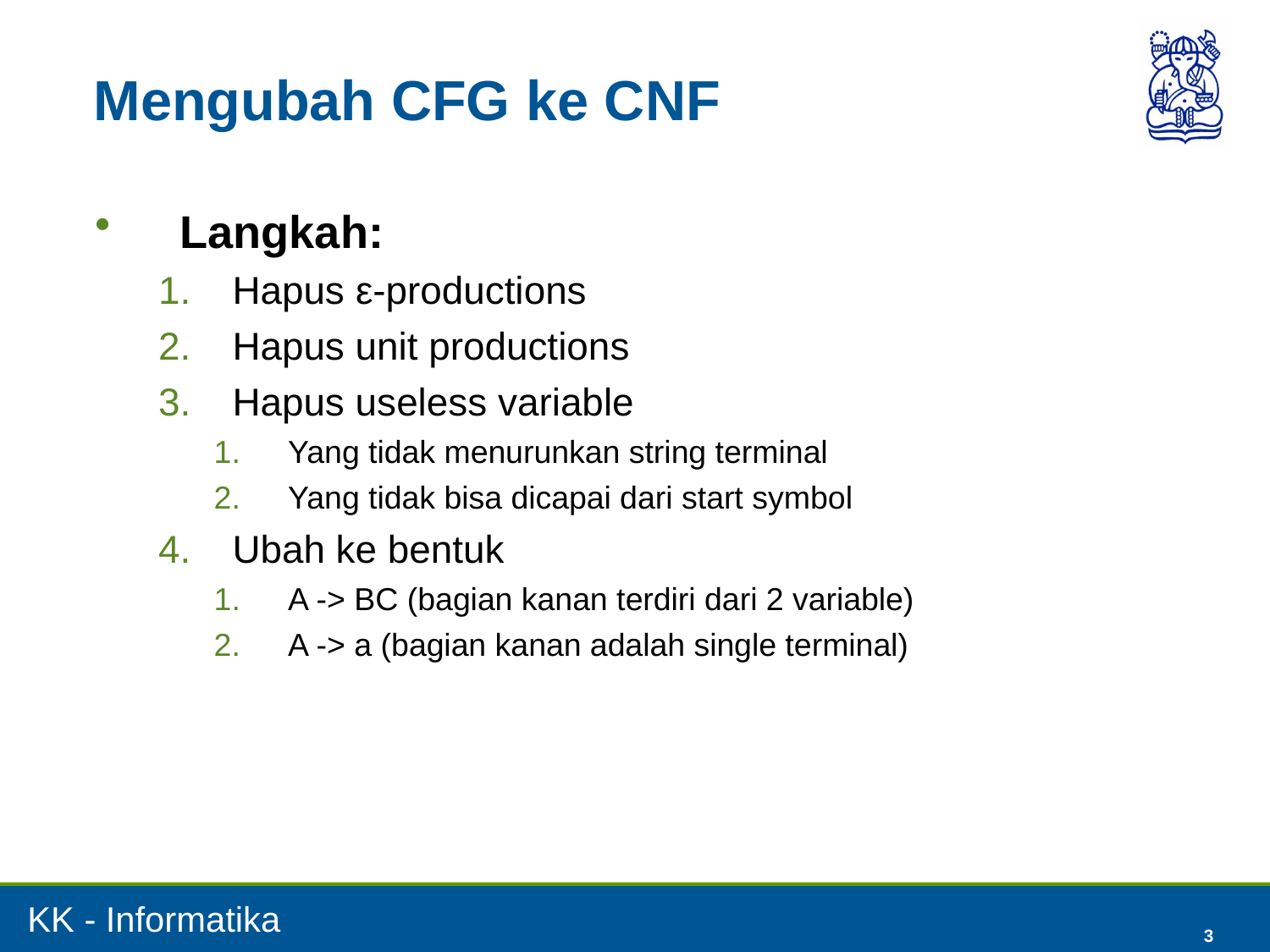

3
# Mengubah CFG ke CNF
Langkah:
Hapus ε-productions
Hapus unit productions
Hapus useless variable
Yang tidak menurunkan string terminal
Yang tidak bisa dicapai dari start symbol
Ubah ke bentuk
A -> BC (bagian kanan terdiri dari 2 variable)
A -> a (bagian kanan adalah single terminal)